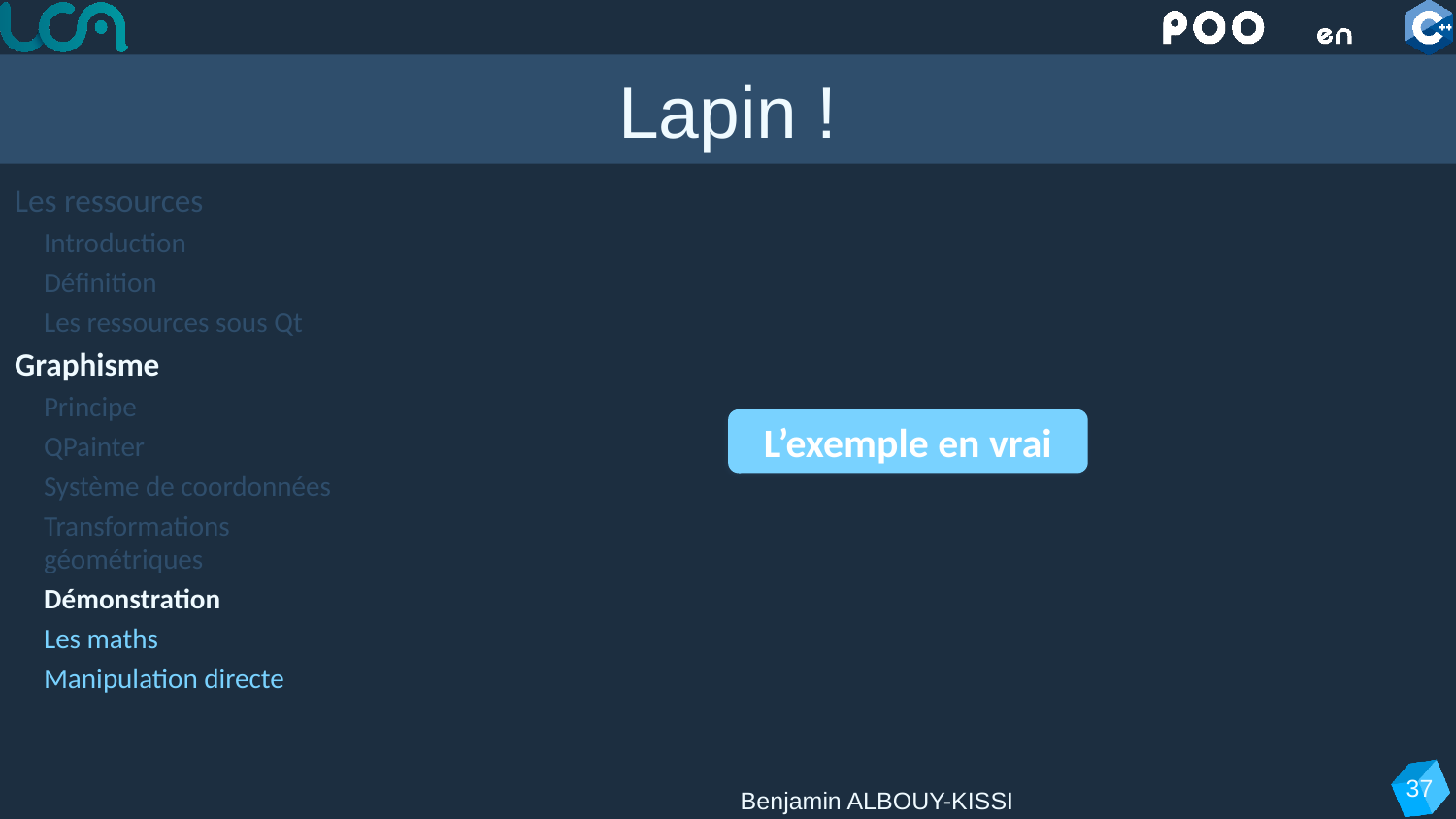

# Lapin !
Les ressources
Introduction
Définition
Les ressources sous Qt
Graphisme
Principe
QPainter
Système de coordonnées
Transformations géométriques
Démonstration
Les maths
Manipulation directe
L’exemple en vrai
37
Benjamin ALBOUY-KISSI